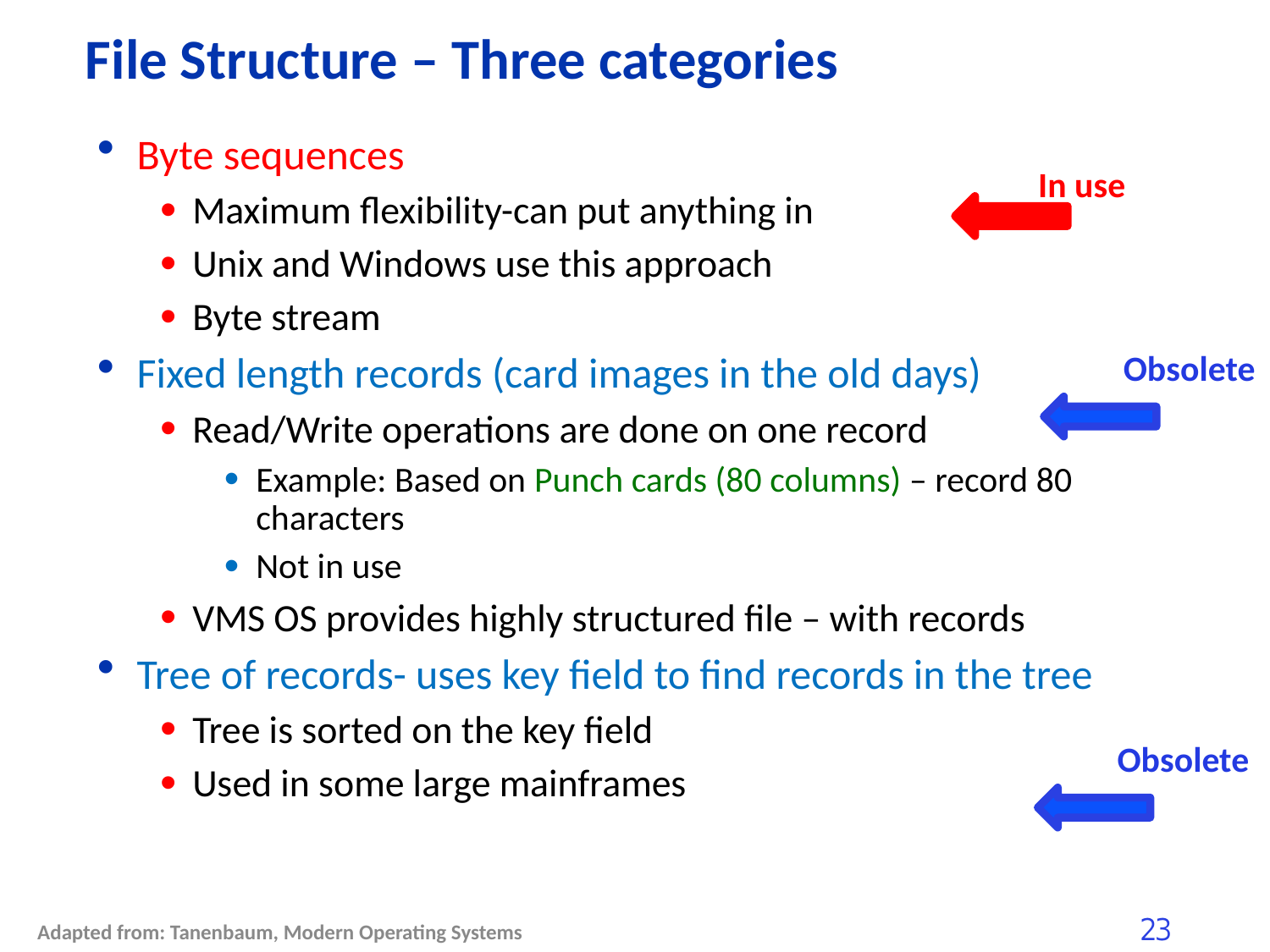

# File Structure – Three categories
Byte sequences
Maximum flexibility-can put anything in
Unix and Windows use this approach
Byte stream
Fixed length records (card images in the old days)
Read/Write operations are done on one record
Example: Based on Punch cards (80 columns) – record 80 characters
Not in use
VMS OS provides highly structured file – with records
Tree of records- uses key field to find records in the tree
Tree is sorted on the key field
Used in some large mainframes

In use

Obsolete

Obsolete

Adapted from: Tanenbaum, Modern Operating Systems